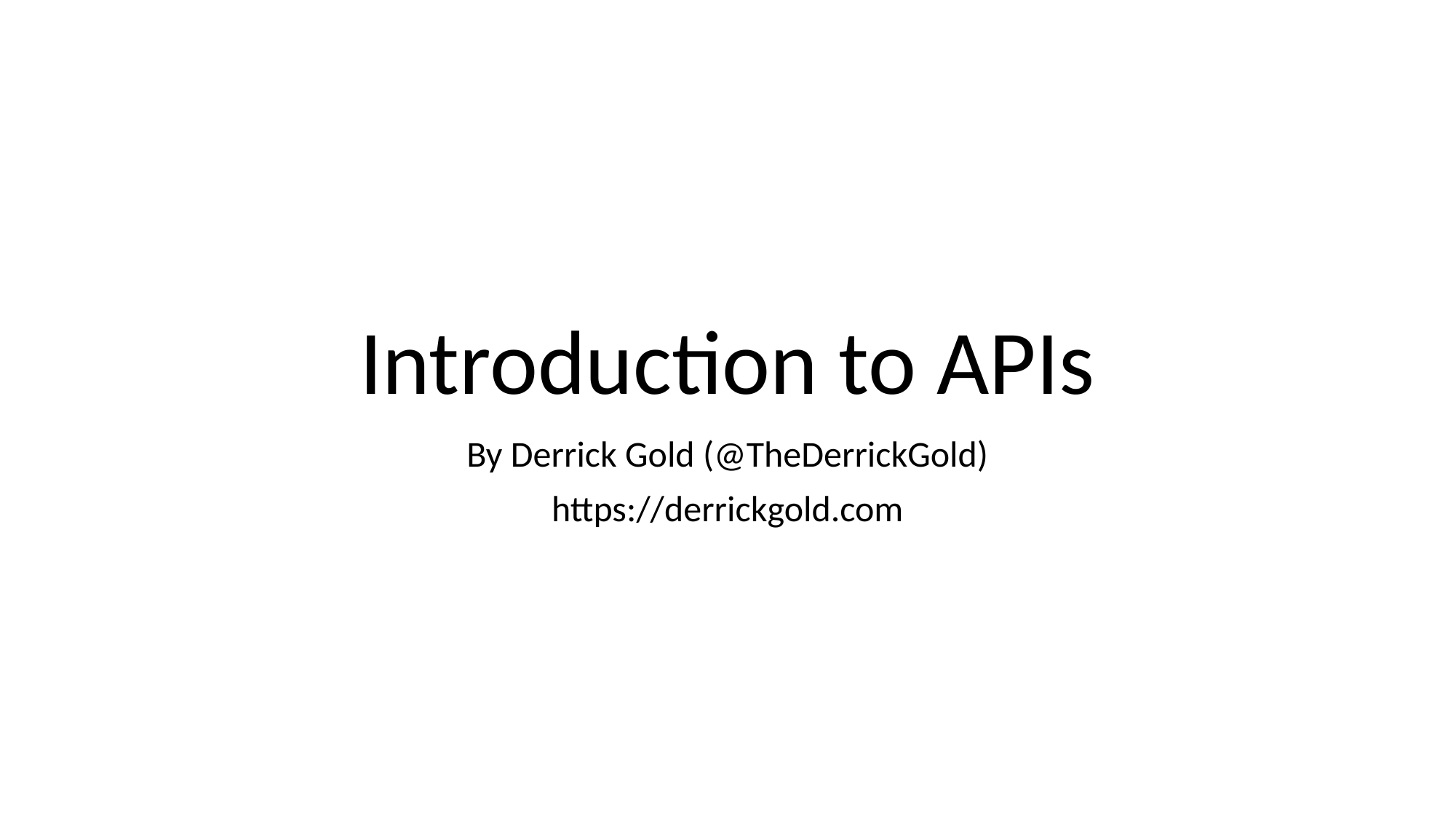

# Introduction to APIs
By Derrick Gold (@TheDerrickGold)
https://derrickgold.com